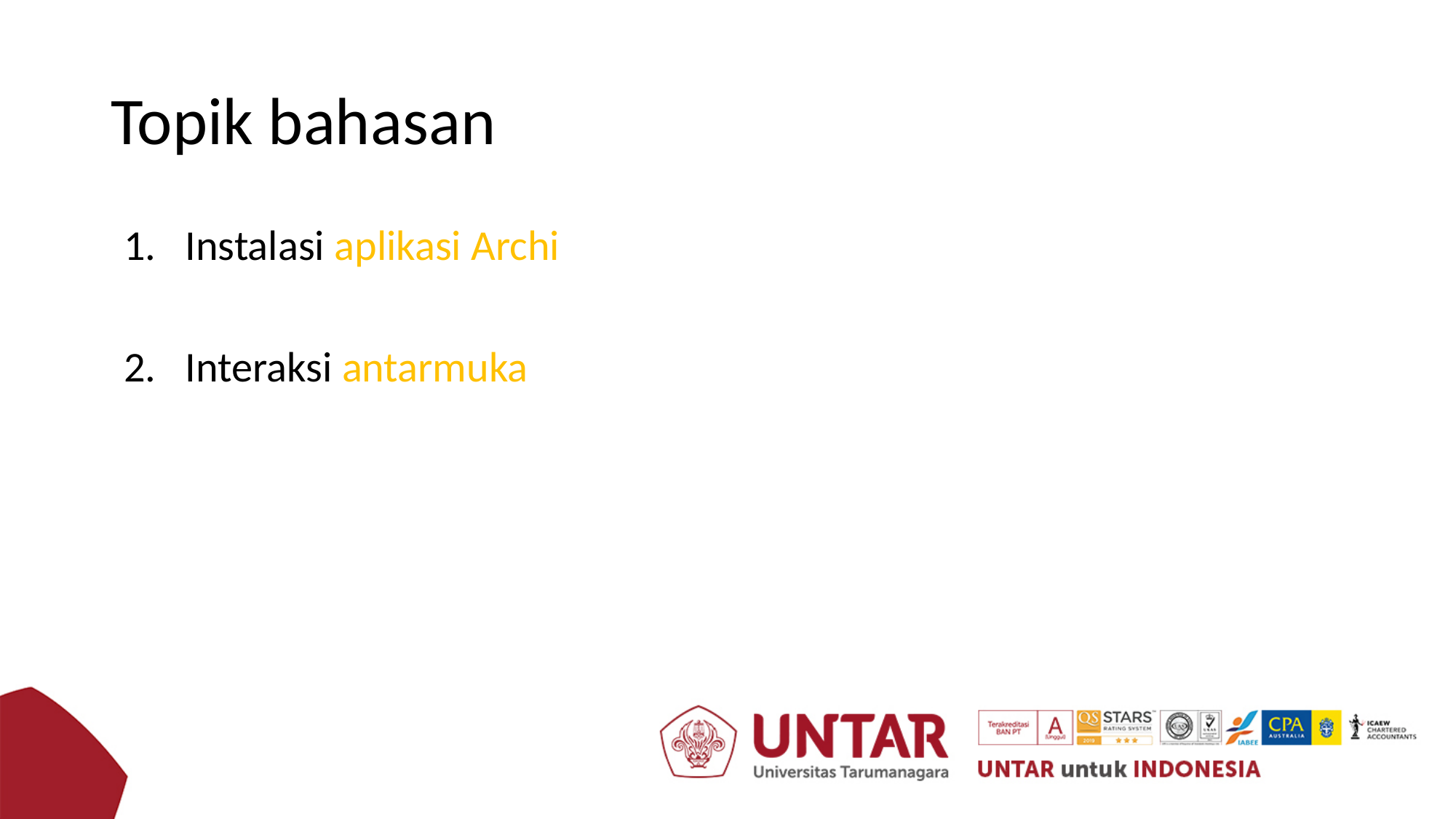

# Topik bahasan
Instalasi aplikasi Archi

Interaksi antarmuka